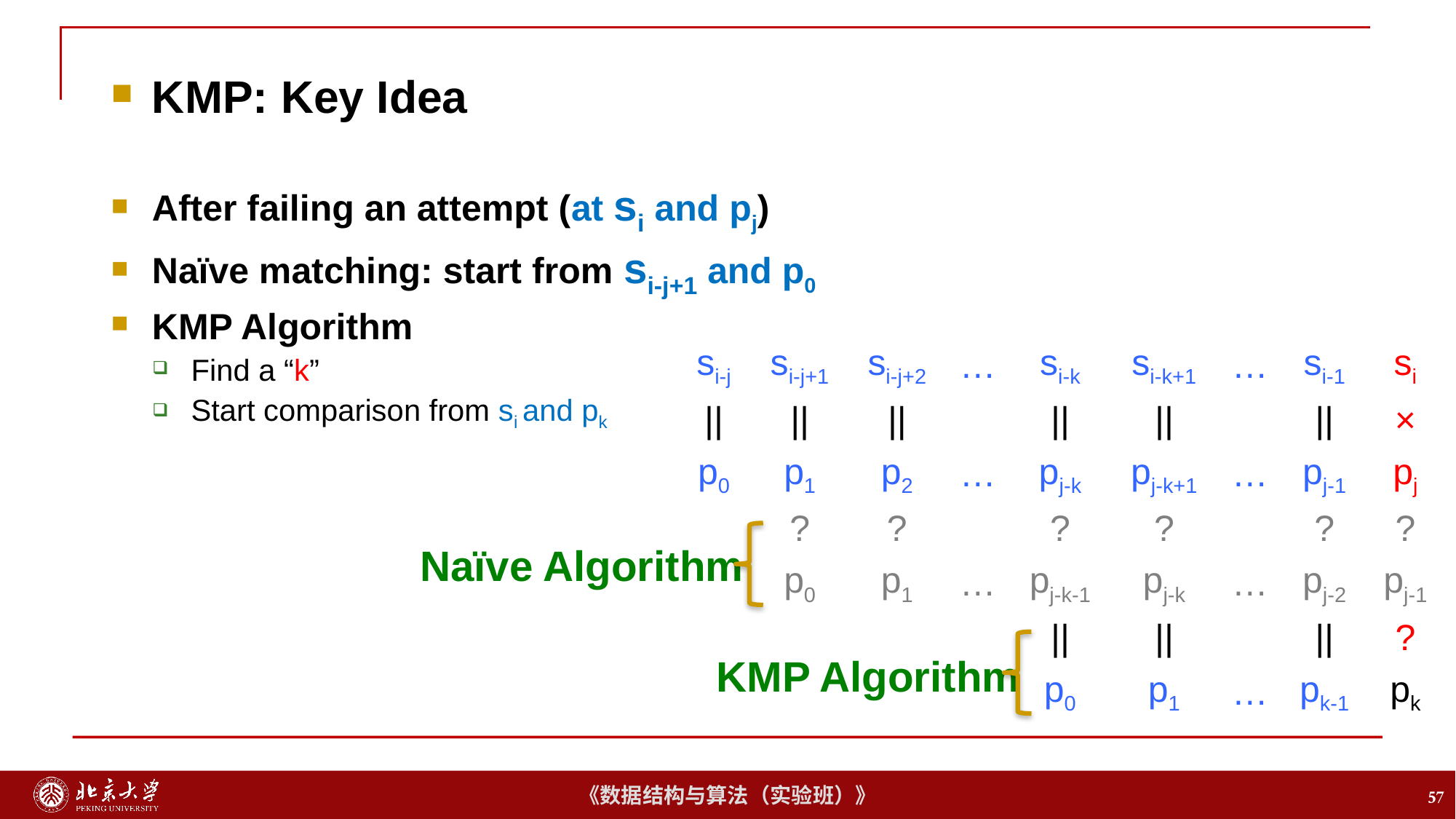

KMP: Key Idea
After failing an attempt (at si and pj)
Naïve matching: start from si-j+1 and p0
KMP Algorithm
Find a “k”
Start comparison from si and pk
| si-j | si-j+1 | si-j+2 | … | si-k | si-k+1 | … | si-1 | si |
| --- | --- | --- | --- | --- | --- | --- | --- | --- |
| || | || | || |  | || | || |  | || | × |
| p0 | p1 | p2 | … | pj-k | pj-k+1 | … | pj-1 | pj |
|  | ? | ? |  | ? | ? |  | ? | ? |
|  | p0 | p1 | … | pj-k-1 | pj-k | … | pj-2 | pj-1 |
|  |  |  |  | || | || |  | || | ? |
|  |  |  |  | p0 | p1 | … | pk-1 | pk |

Naïve Algorithm

KMP Algorithm
57